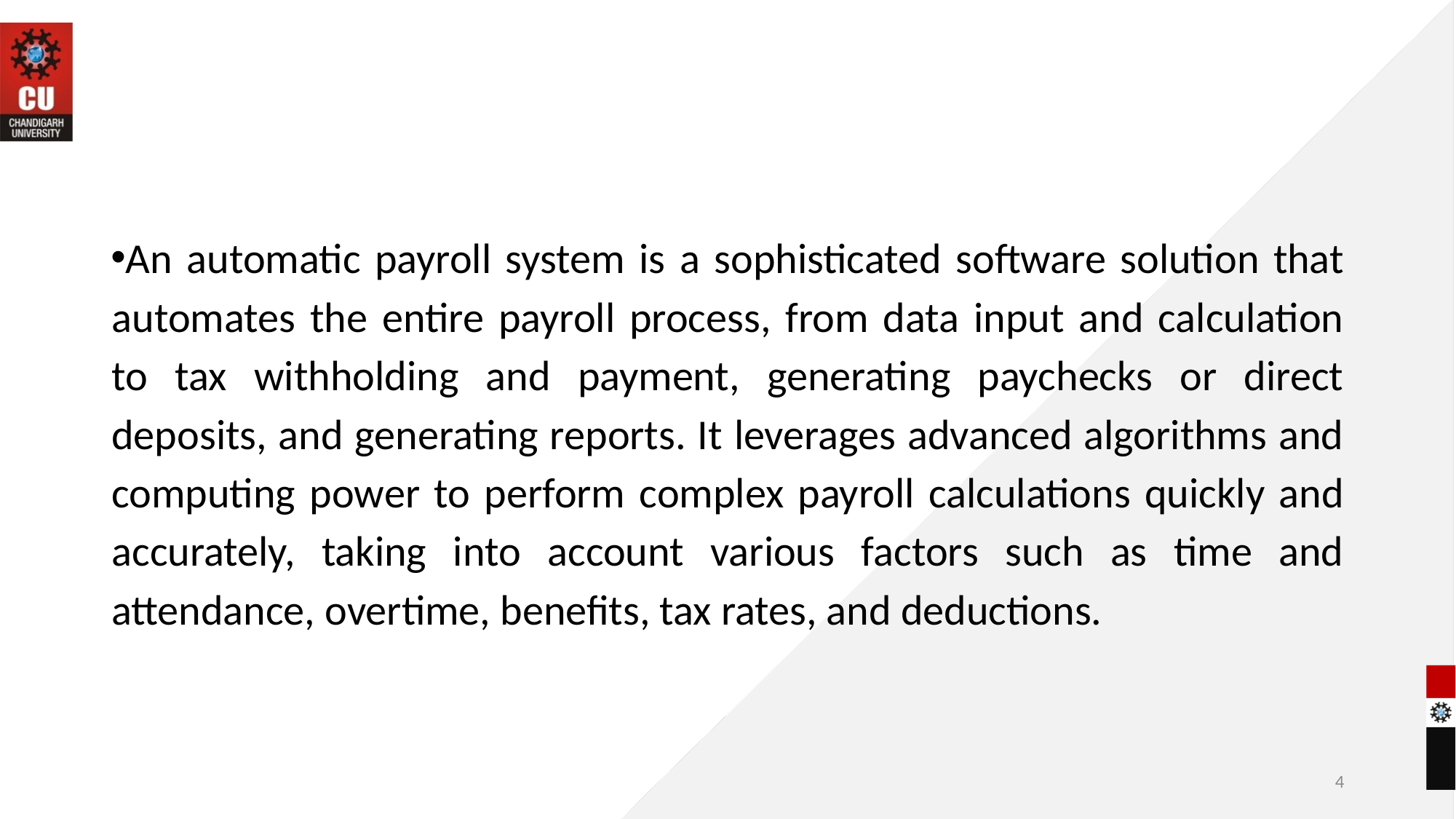

#
An automatic payroll system is a sophisticated software solution that automates the entire payroll process, from data input and calculation to tax withholding and payment, generating paychecks or direct deposits, and generating reports. It leverages advanced algorithms and computing power to perform complex payroll calculations quickly and accurately, taking into account various factors such as time and attendance, overtime, benefits, tax rates, and deductions.

4